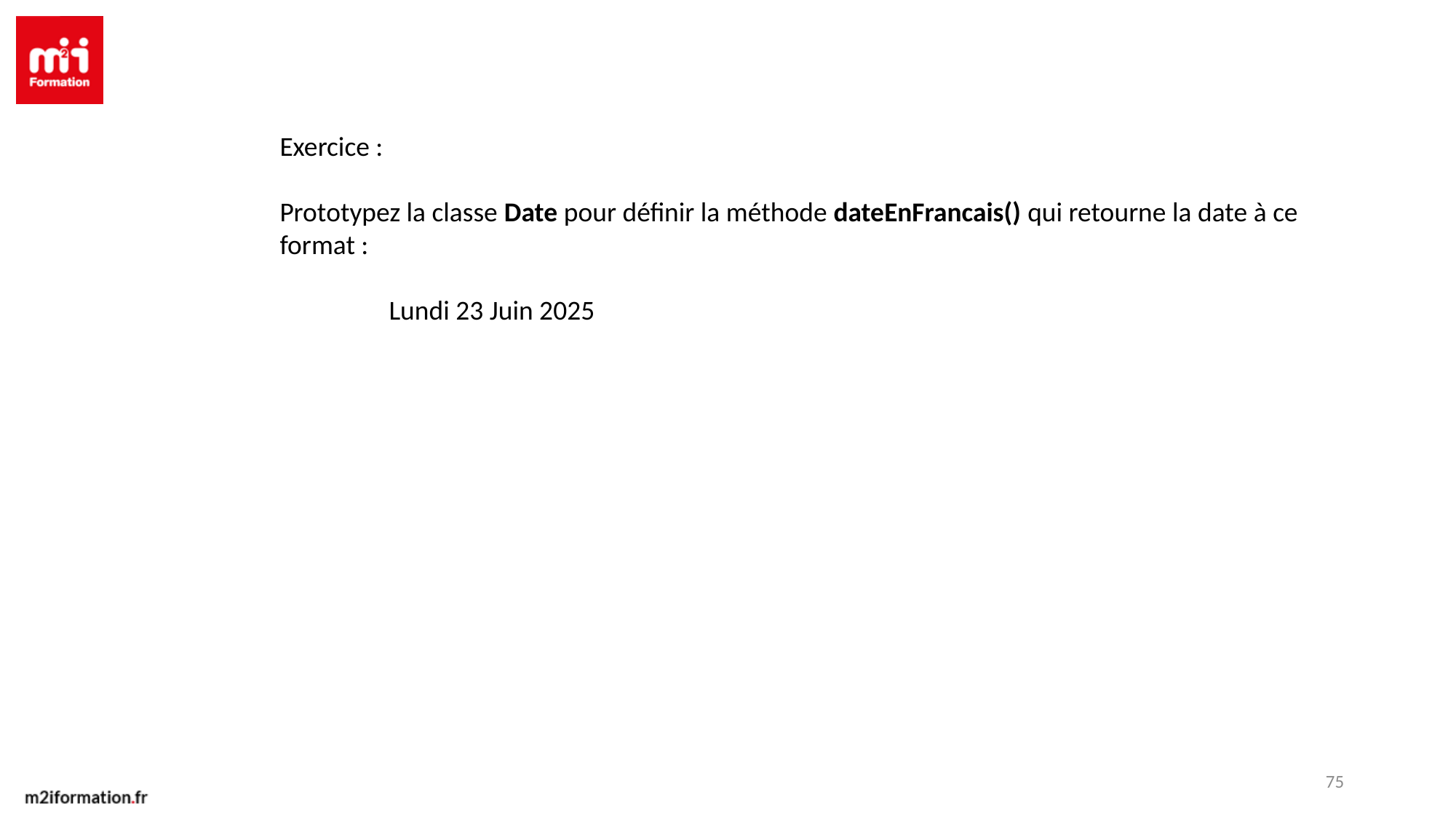

Exercice :

Prototypez la classe Date pour définir la méthode dateEnFrancais() qui retourne la date à ce format :

	Lundi 23 Juin 2025
75